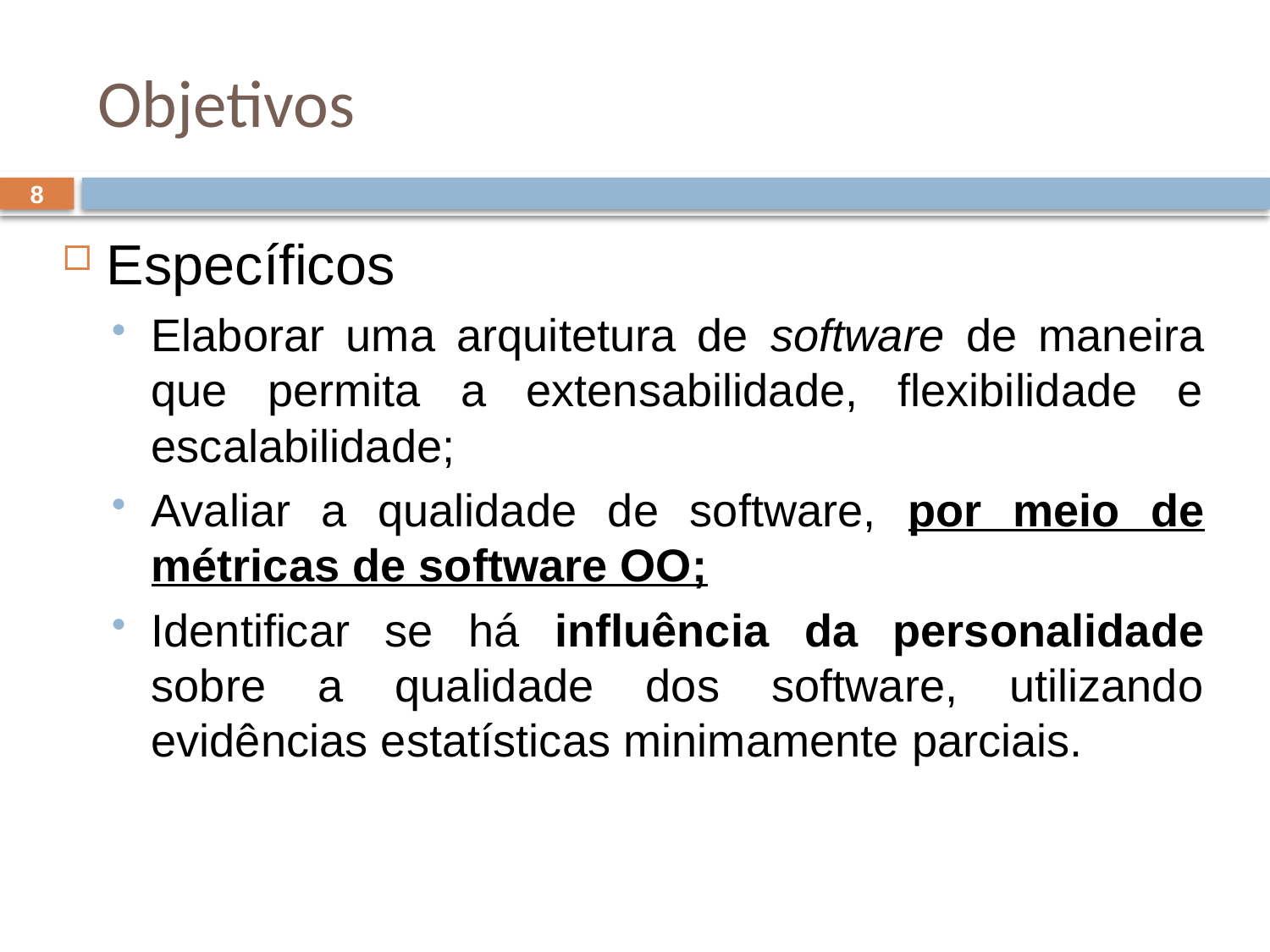

# Objetivos
8
Específicos
Elaborar uma arquitetura de software de maneira que permita a extensabilidade, flexibilidade e escalabilidade;
Avaliar a qualidade de software, por meio de métricas de software OO;
Identificar se há influência da personalidade sobre a qualidade dos software, utilizando evidências estatísticas minimamente parciais.